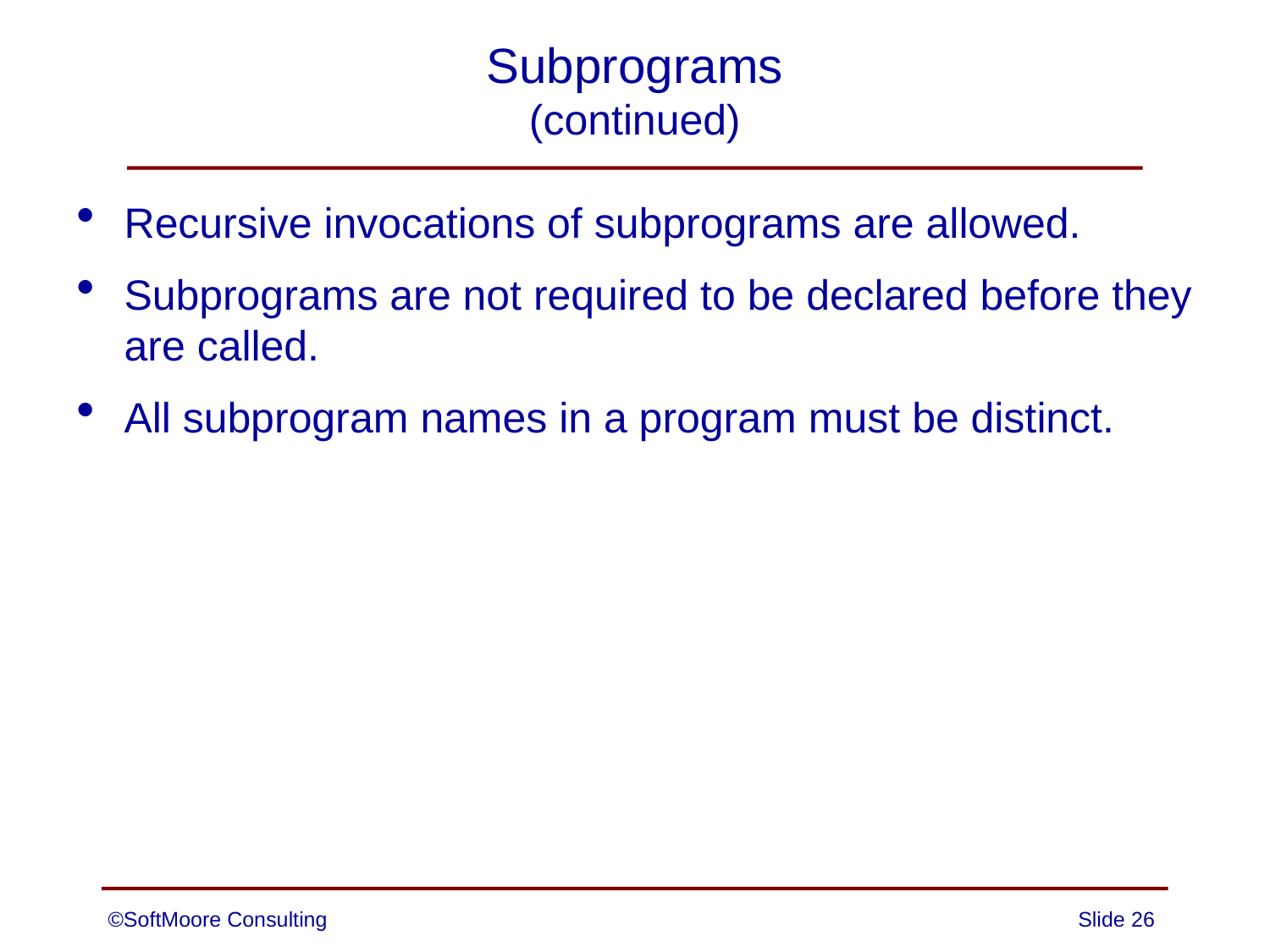

# Subprograms (continued)
Recursive invocations of subprograms are allowed.
Subprograms are not required to be declared before they are called.
All subprogram names in a program must be distinct.
©SoftMoore Consulting
Slide 26